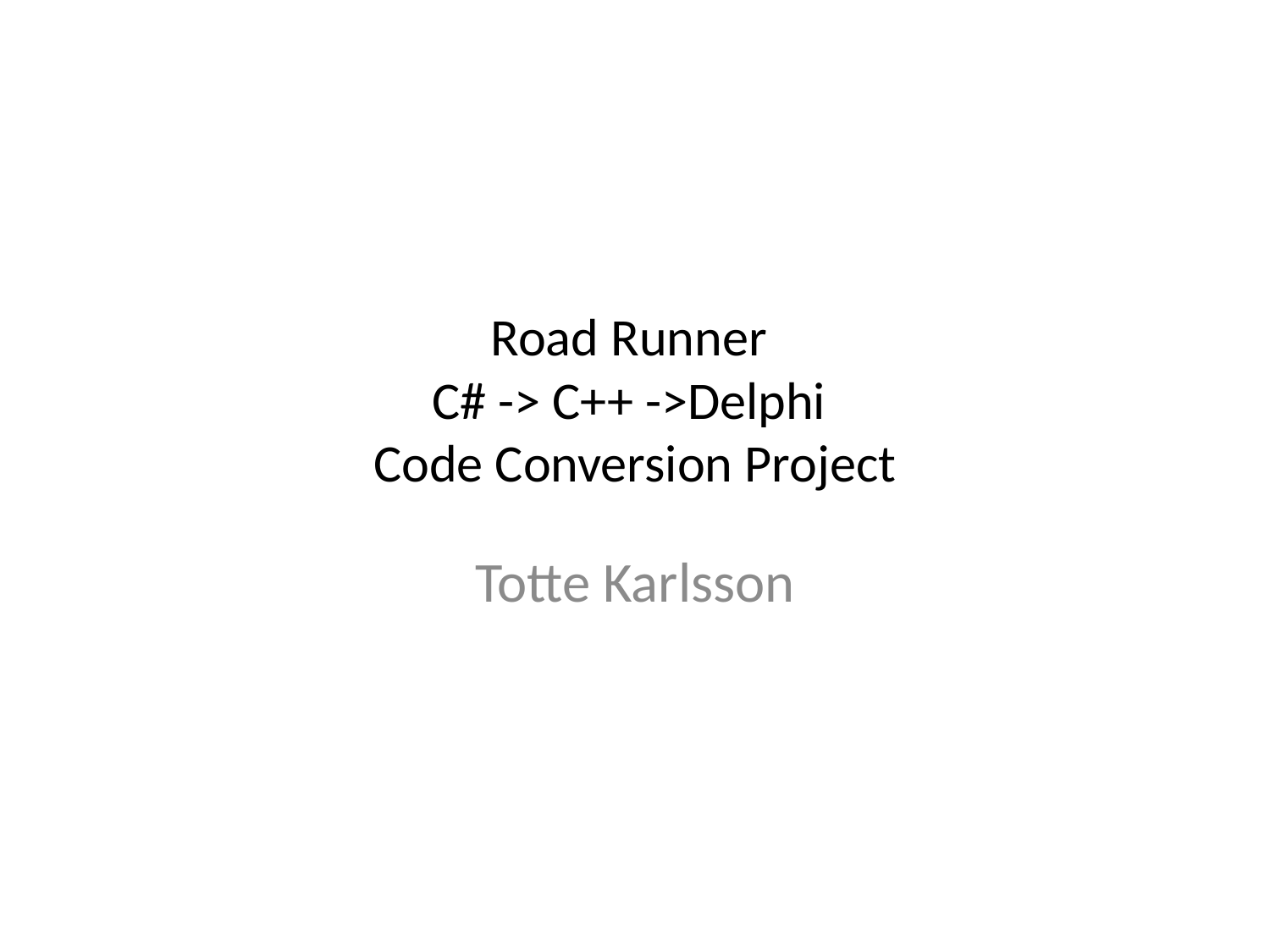

# Road Runner C# -> C++ ->Delphi Code Conversion Project
Totte Karlsson